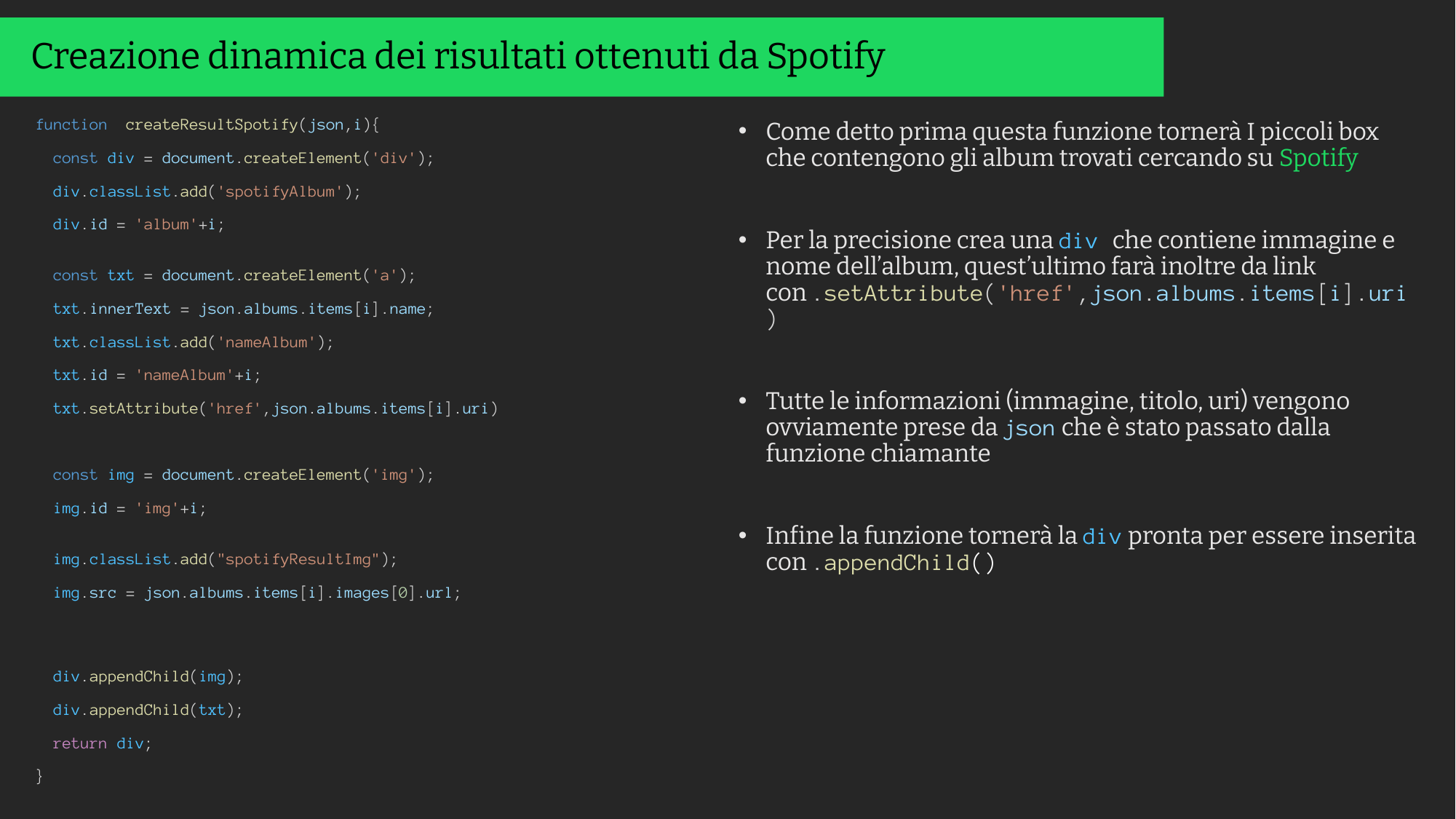

# Creazione dinamica dei risultati ottenuti da Spotify
function  createResultSpotify(json,i){
  const div = document.createElement('div');
  div.classList.add('spotifyAlbum');
  div.id = 'album'+i;
  const txt = document.createElement('a');
  txt.innerText = json.albums.items[i].name;
  txt.classList.add('nameAlbum');
  txt.id = 'nameAlbum'+i;
  txt.setAttribute('href',json.albums.items[i].uri)

  const img = document.createElement('img');
  img.id = 'img'+i;
  img.classList.add("spotifyResultImg");
  img.src = json.albums.items[i].images[0].url;

  div.appendChild(img);
  div.appendChild(txt);
  return div;
}

Come detto prima questa funzione tornerà I piccoli box che contengono gli album trovati cercando su Spotify

Per la precisione crea una div che contiene immagine e nome dell’album, quest’ultimo farà inoltre da link con .setAttribute('href',json.albums.items[i].uri)

Tutte le informazioni (immagine, titolo, uri) vengono ovviamente prese da json che è stato passato dalla funzione chiamante

Infine la funzione tornerà la div pronta per essere inserita con .appendChild()